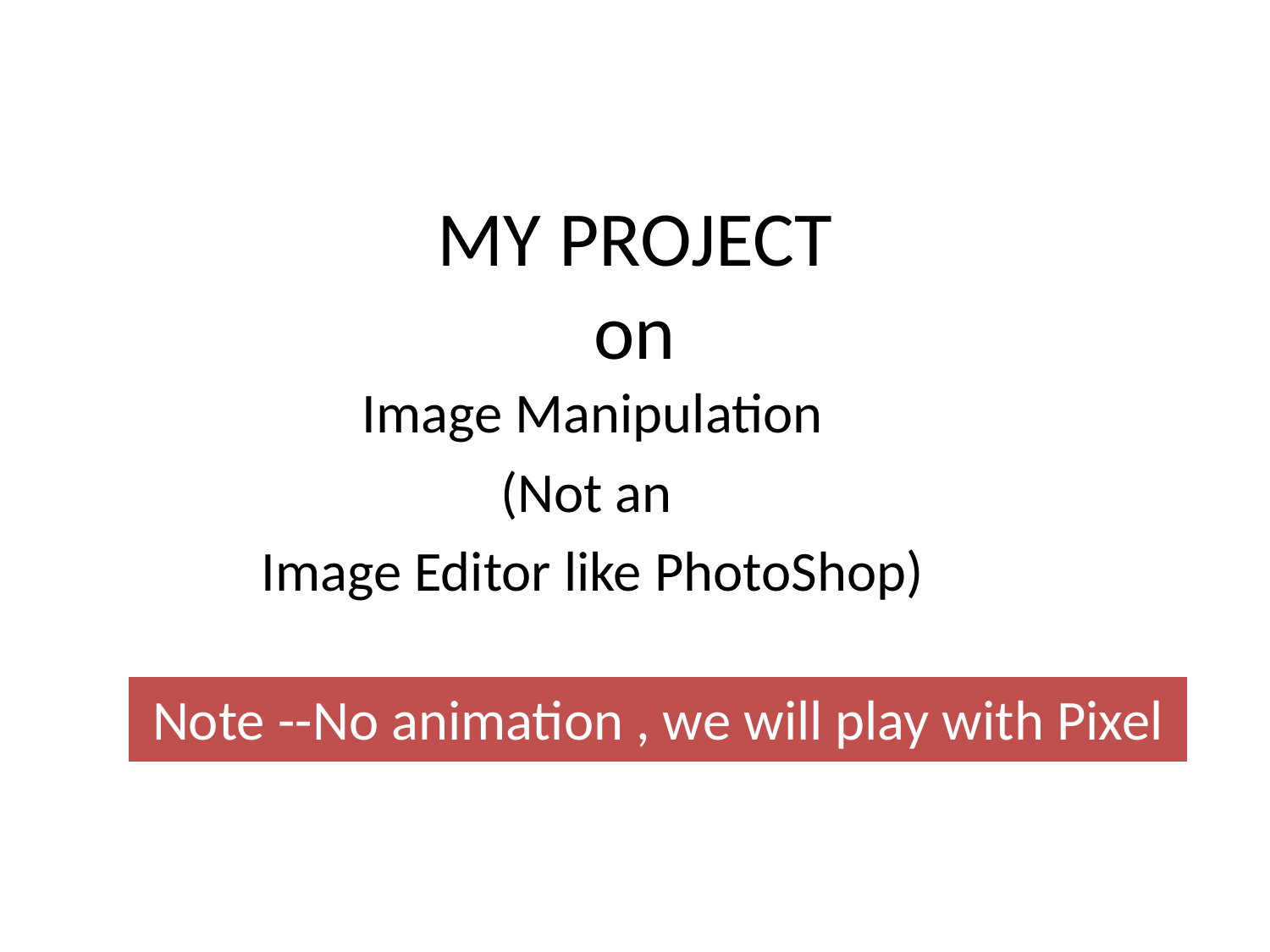

# MY PROJECT on
Image Manipulation
(Not an
Image Editor like PhotoShop)

Note --No animation , we will play with Pixel